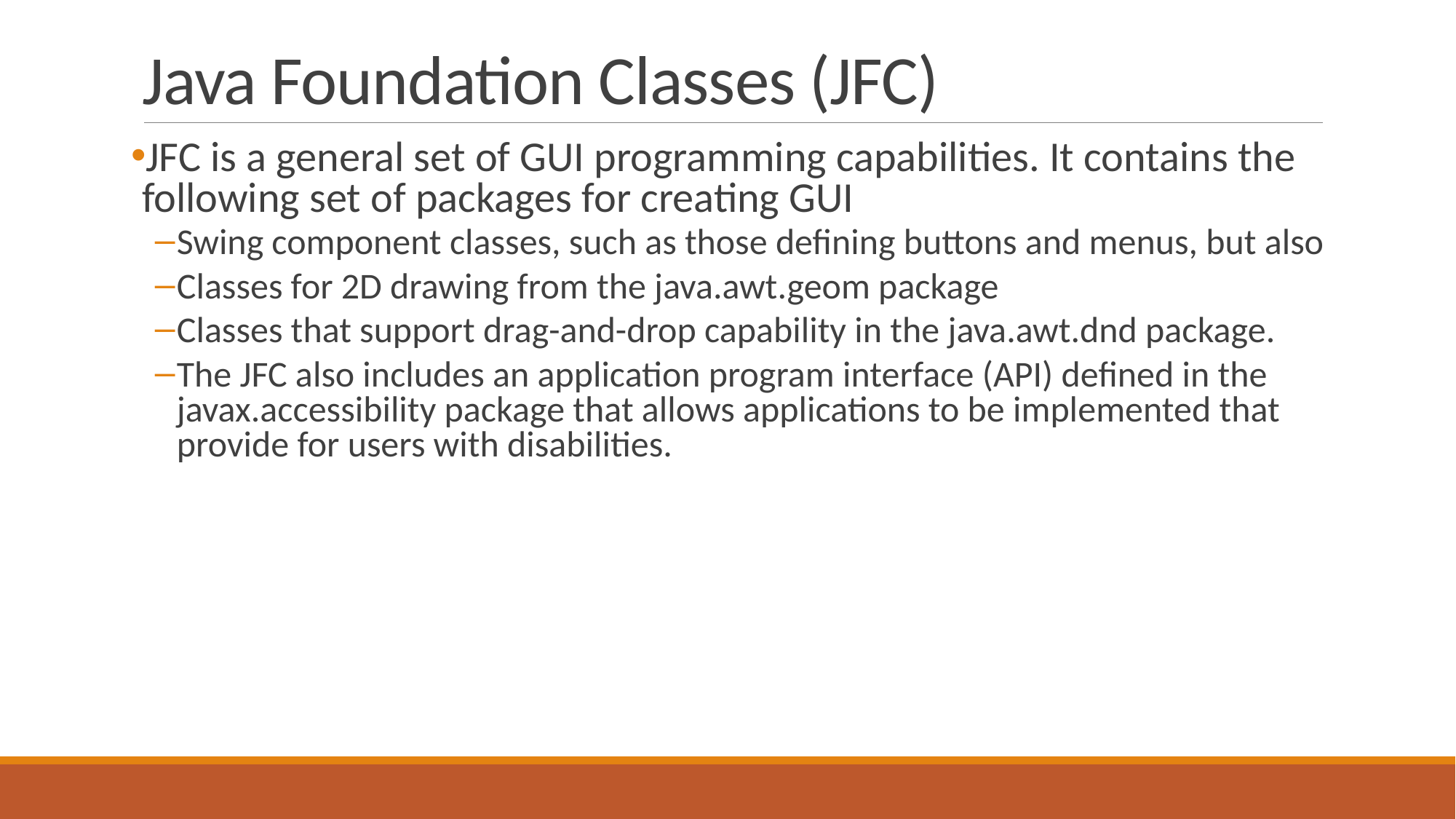

# Java Foundation Classes (JFC)
JFC is a general set of GUI programming capabilities. It contains the following set of packages for creating GUI
Swing component classes, such as those defining buttons and menus, but also
Classes for 2D drawing from the java.awt.geom package
Classes that support drag-and-drop capability in the java.awt.dnd package.
The JFC also includes an application program interface (API) defined in the javax.accessibility package that allows applications to be implemented that provide for users with disabilities.